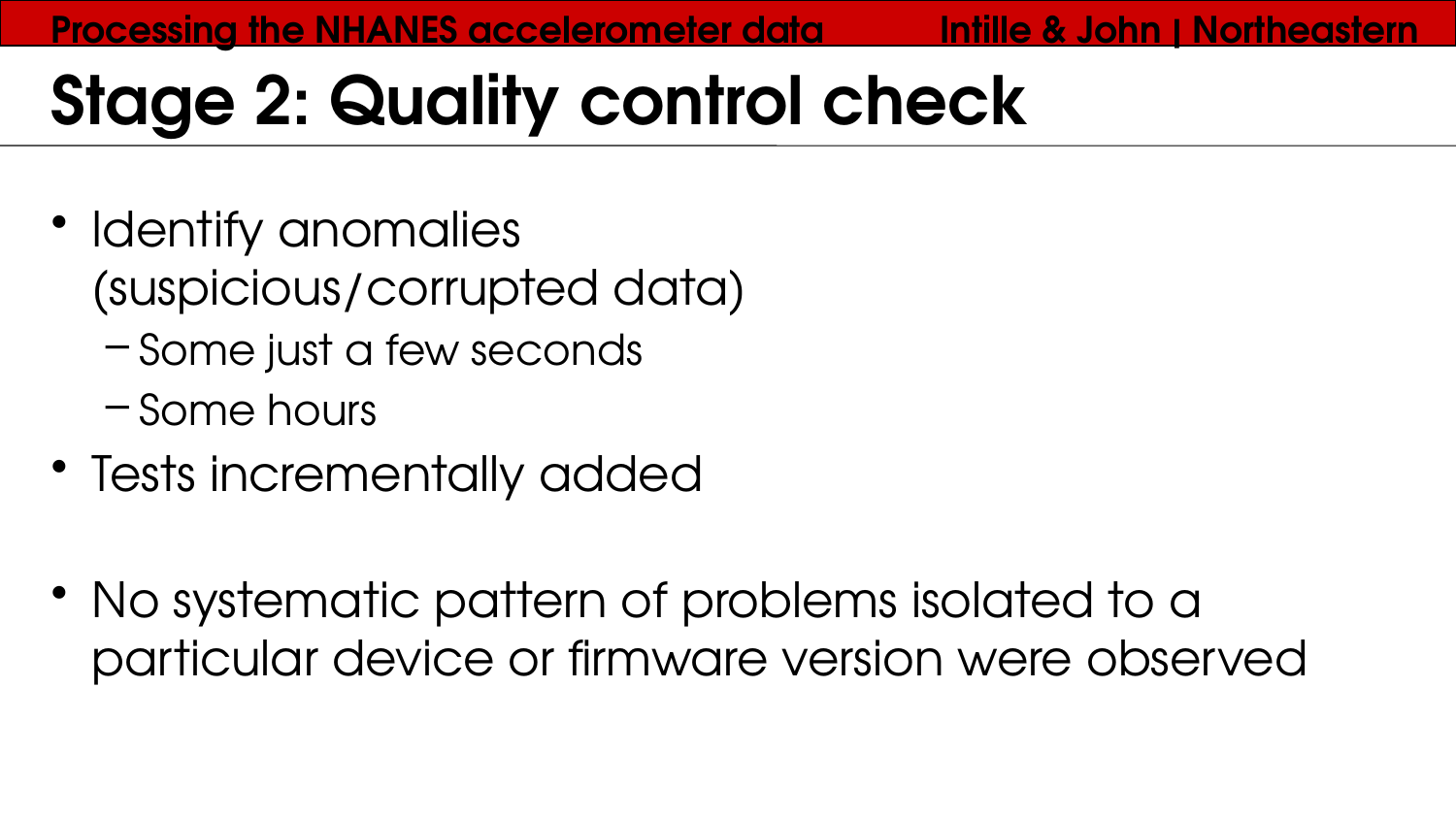

# Stage 2: Quality control check
Identify anomalies
(suspicious/corrupted data)
Some just a few seconds
Some hours
Tests incrementally added
No systematic pattern of problems isolated to a particular device or firmware version were observed